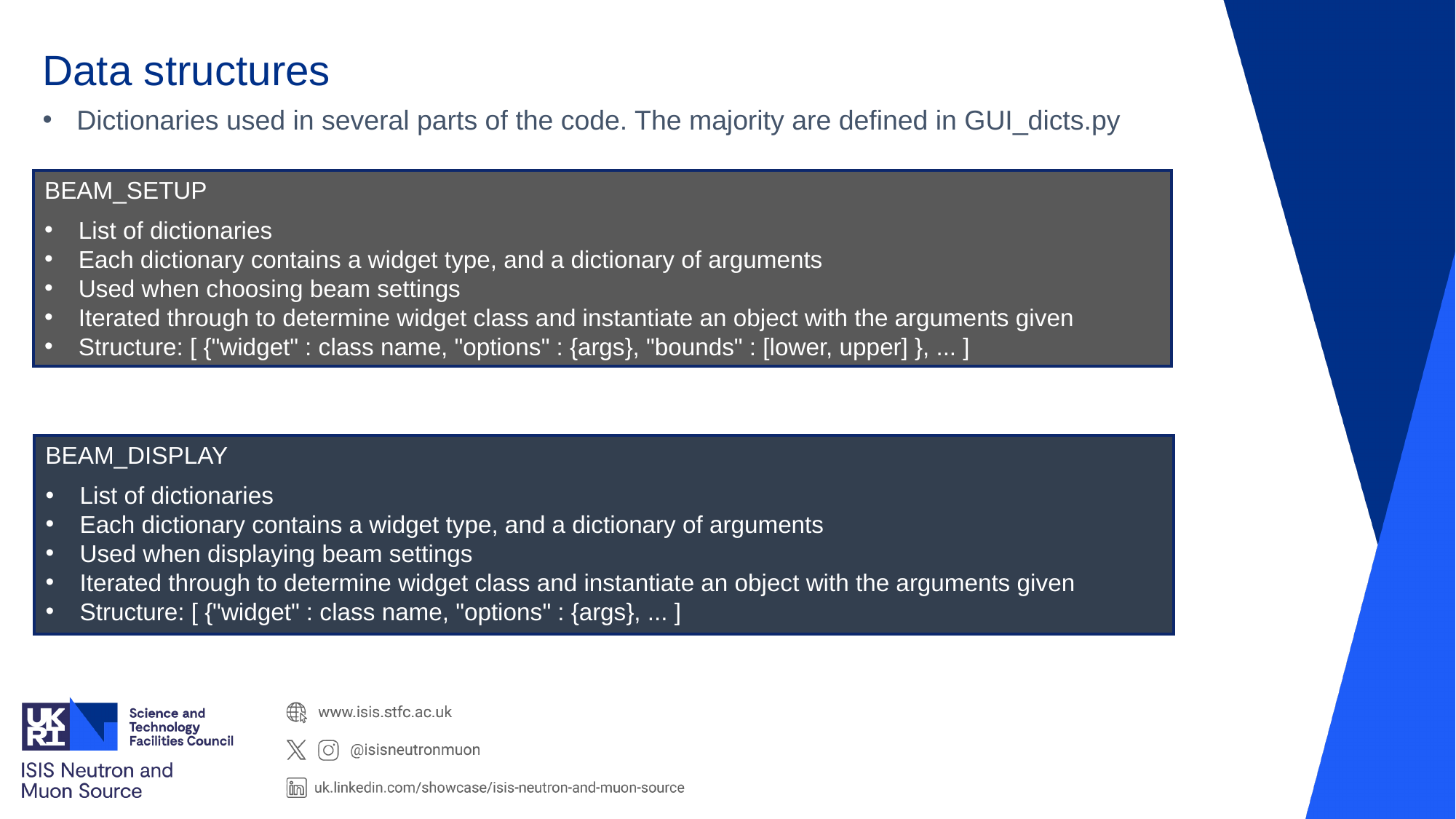

Data structures
Dictionaries used in several parts of the code. The majority are defined in GUI_dicts.py
BEAM_SETUP

List of dictionaries
Each dictionary contains a widget type, and a dictionary of arguments
Used when choosing beam settings
Iterated through to determine widget class and instantiate an object with the arguments given
Structure: [ {"widget" : class name, "options" : {args}, "bounds" : [lower, upper] }, ... ]
BEAM_DISPLAY

List of dictionaries
Each dictionary contains a widget type, and a dictionary of arguments
Used when displaying beam settings
Iterated through to determine widget class and instantiate an object with the arguments given
Structure: [ {"widget" : class name, "options" : {args}, ... ]